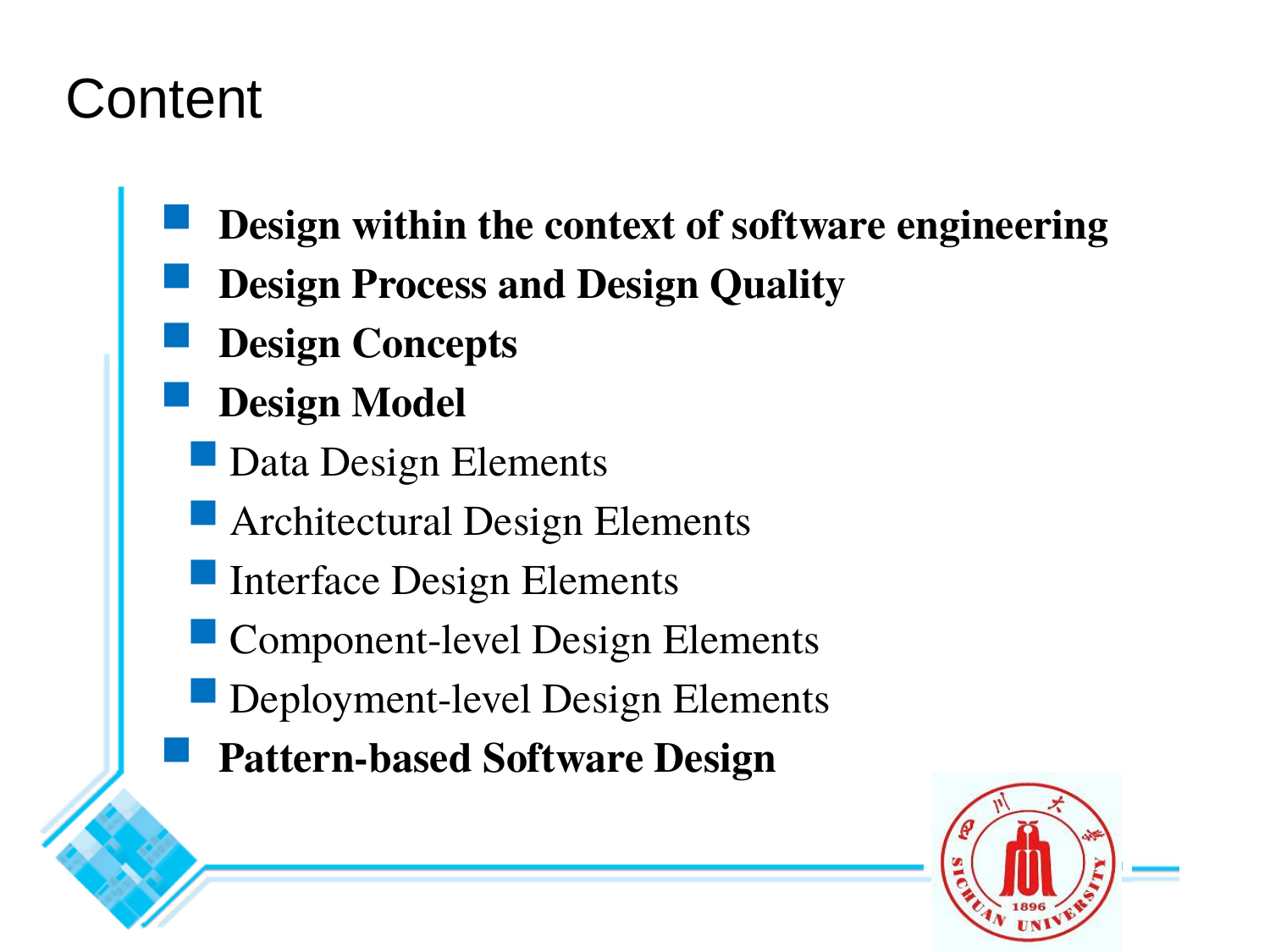

# Content
 Design within the context of software engineering
 Design Process and Design Quality
 Design Concepts
 Design Model
 Data Design Elements
 Architectural Design Elements
 Interface Design Elements
 Component-level Design Elements
 Deployment-level Design Elements
 Pattern-based Software Design